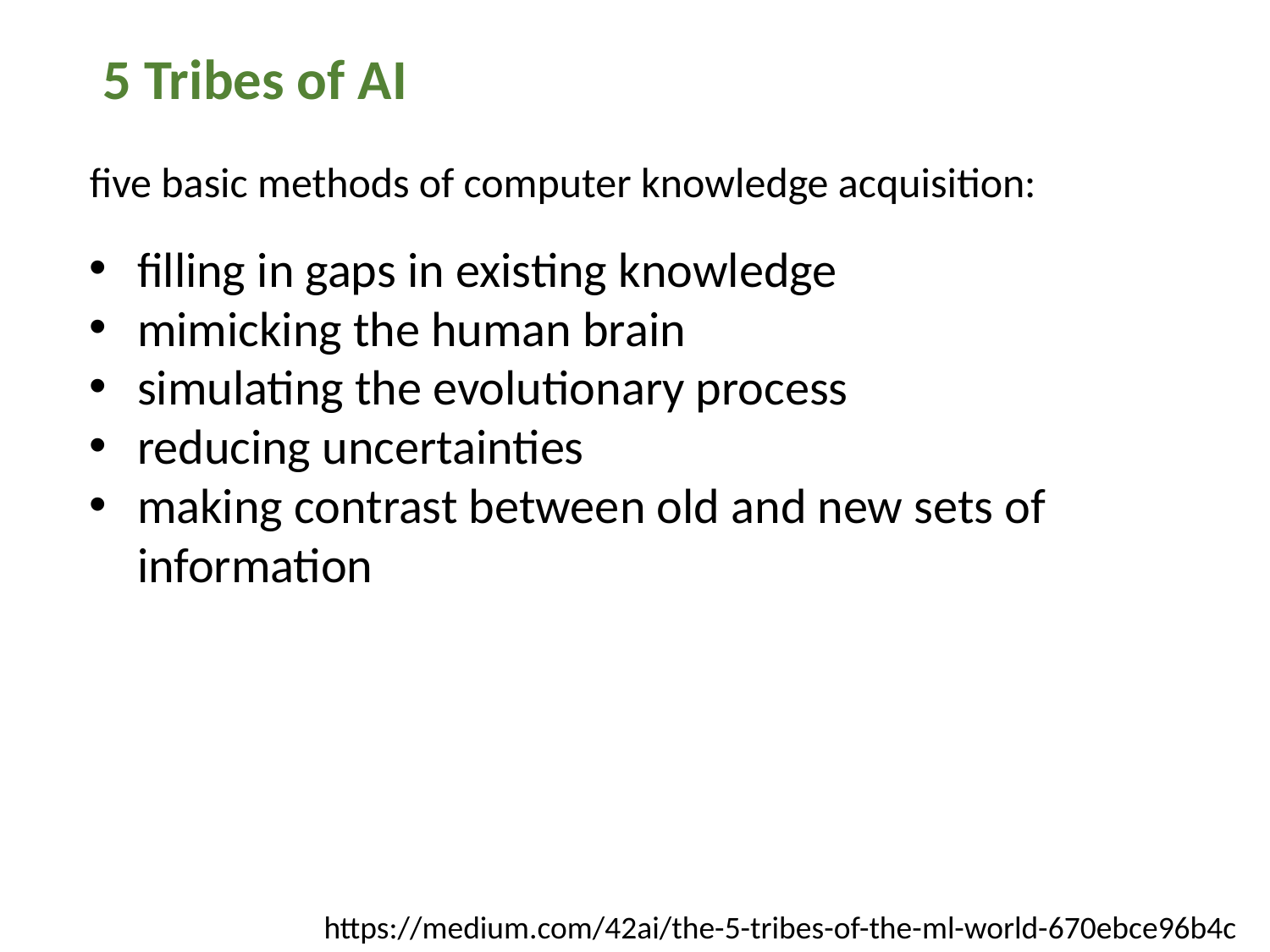

5 Tribes of AI
five basic methods of computer knowledge acquisition:
filling in gaps in existing knowledge
mimicking the human brain
simulating the evolutionary process
reducing uncertainties
making contrast between old and new sets of information
https://medium.com/42ai/the-5-tribes-of-the-ml-world-670ebce96b4c